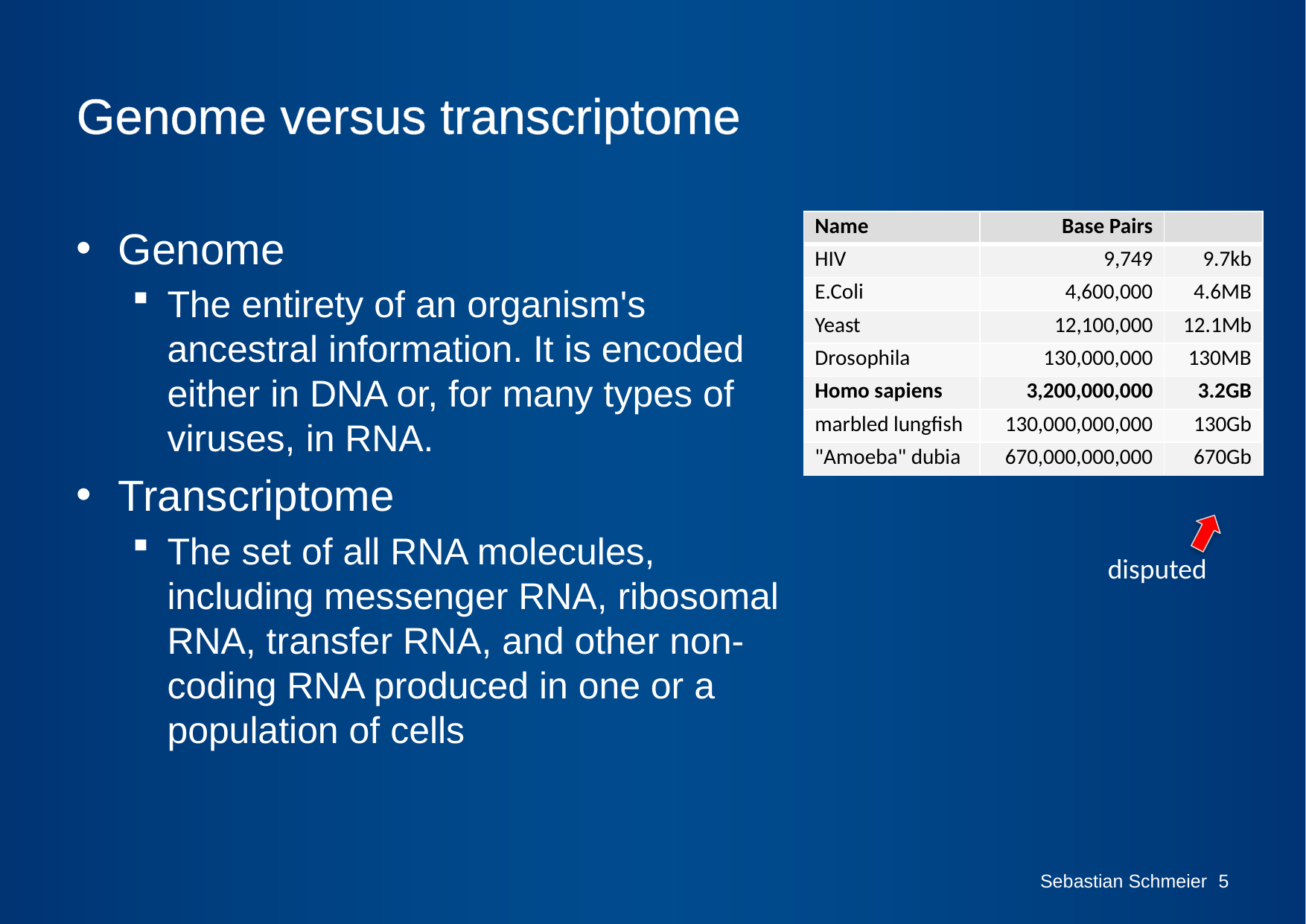

# Genome versus transcriptome
| Name | Base Pairs |  |
| --- | --- | --- |
| HIV | 9,749 | 9.7kb |
| E.Coli | 4,600,000 | 4.6MB |
| Yeast | 12,100,000 | 12.1Mb |
| Drosophila | 130,000,000 | 130MB |
| Homo sapiens | 3,200,000,000 | 3.2GB |
| marbled lungfish | 130,000,000,000 | 130Gb |
| "Amoeba" dubia | 670,000,000,000 | 670Gb |
Genome
The entirety of an organism's ancestral information. It is encoded either in DNA or, for many types of viruses, in RNA.
Transcriptome
The set of all RNA molecules, including messenger RNA, ribosomal RNA, transfer RNA, and other non-coding RNA produced in one or a population of cells

disputed
Sebastian Schmeier

5